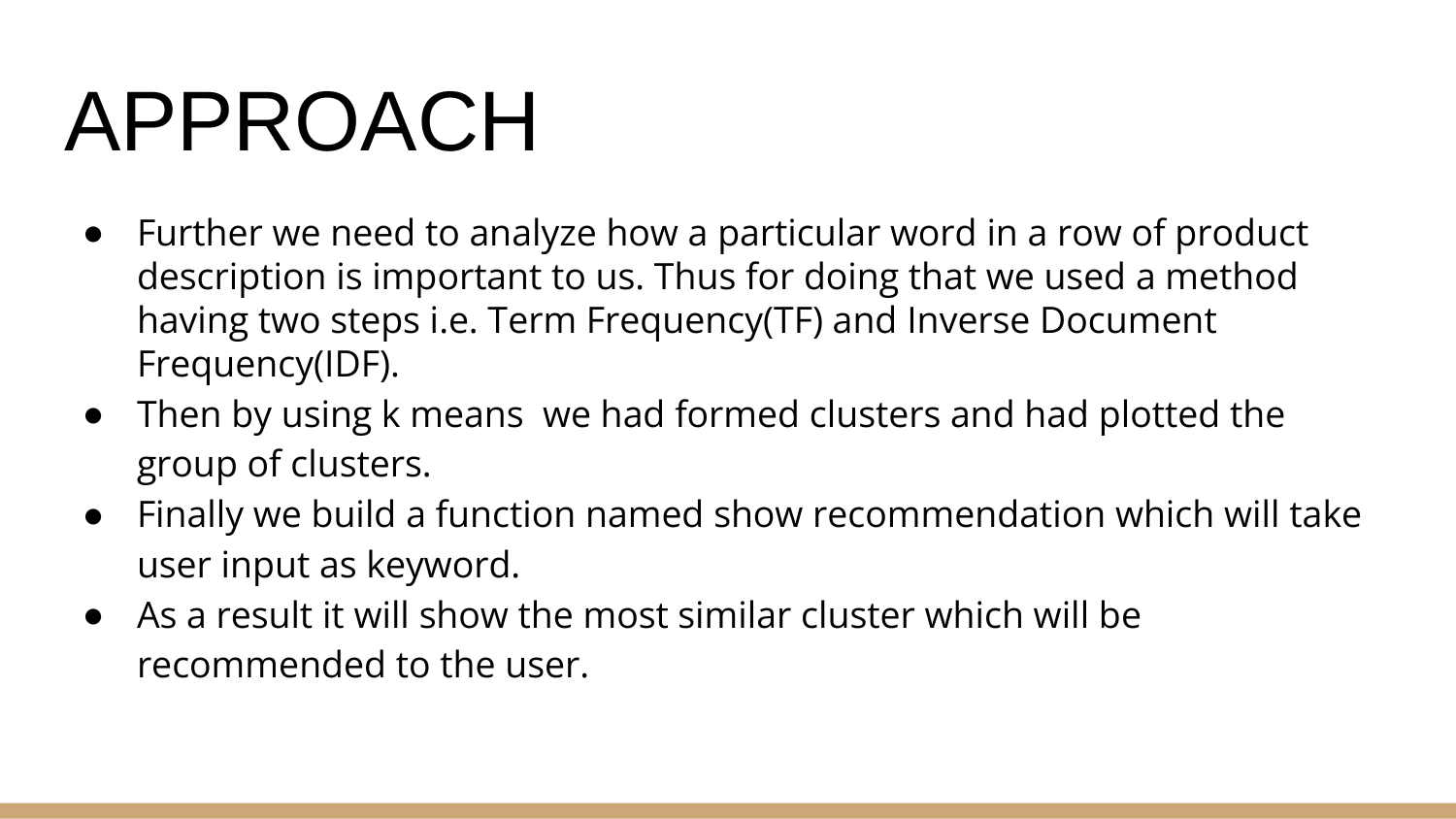

# APPROACH
Further we need to analyze how a particular word in a row of product description is important to us. Thus for doing that we used a method having two steps i.e. Term Frequency(TF) and Inverse Document Frequency(IDF).
Then by using k means  we had formed clusters and had plotted the group of clusters.
Finally we build a function named show recommendation which will take user input as keyword.
As a result it will show the most similar cluster which will be recommended to the user.